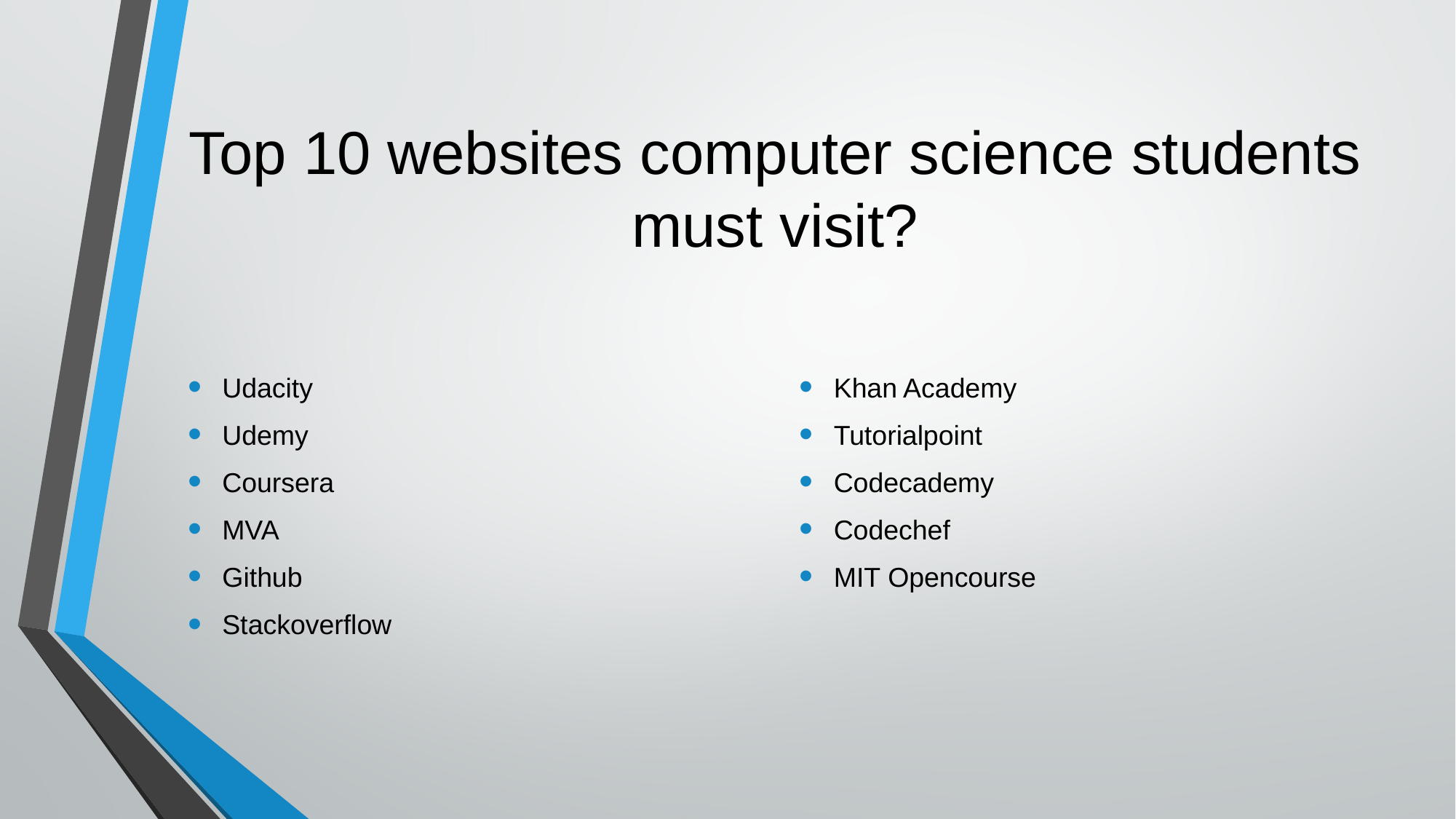

# Top 10 websites computer science students must visit?
Udacity
Udemy
Coursera
MVA
Github
Stackoverflow
Khan Academy
Tutorialpoint
Codecademy
Codechef
MIT Opencourse